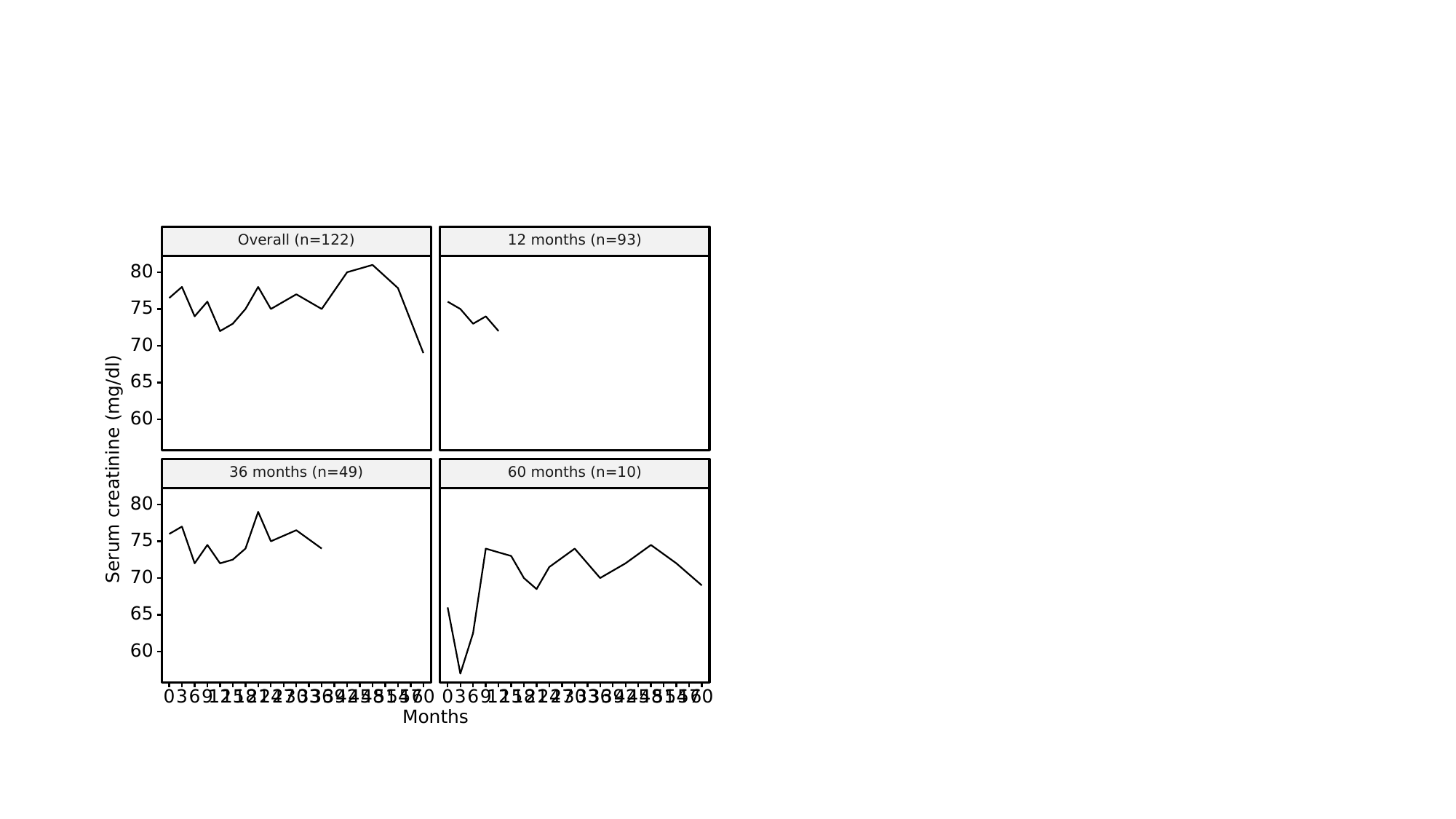

Overall (n=122)
12 months (n=93)

80

75

70

65

60

Serum creatinine (mg/dl)
36 months (n=49)
60 months (n=10)

80

75

70

65

60

0
3
6
9
18
30
33
36
39
48
60
0
3
6
9
18
30
33
36
39
48
60
15
45
51
54
57
15
45
51
54
57
12
21
24
27
42
12
21
24
27
42
Months